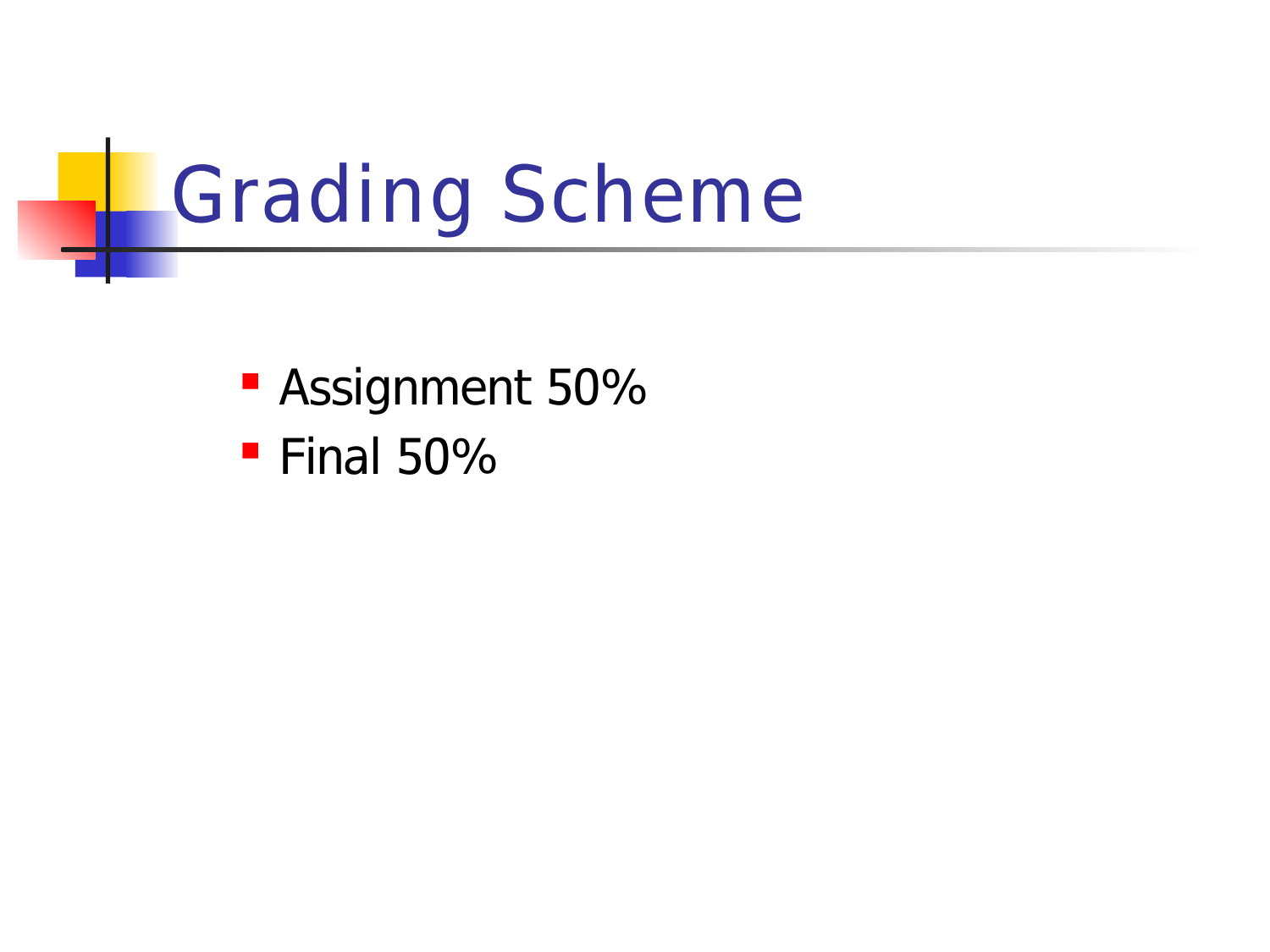

# Grading Scheme
Assignment 50%
Final 50%